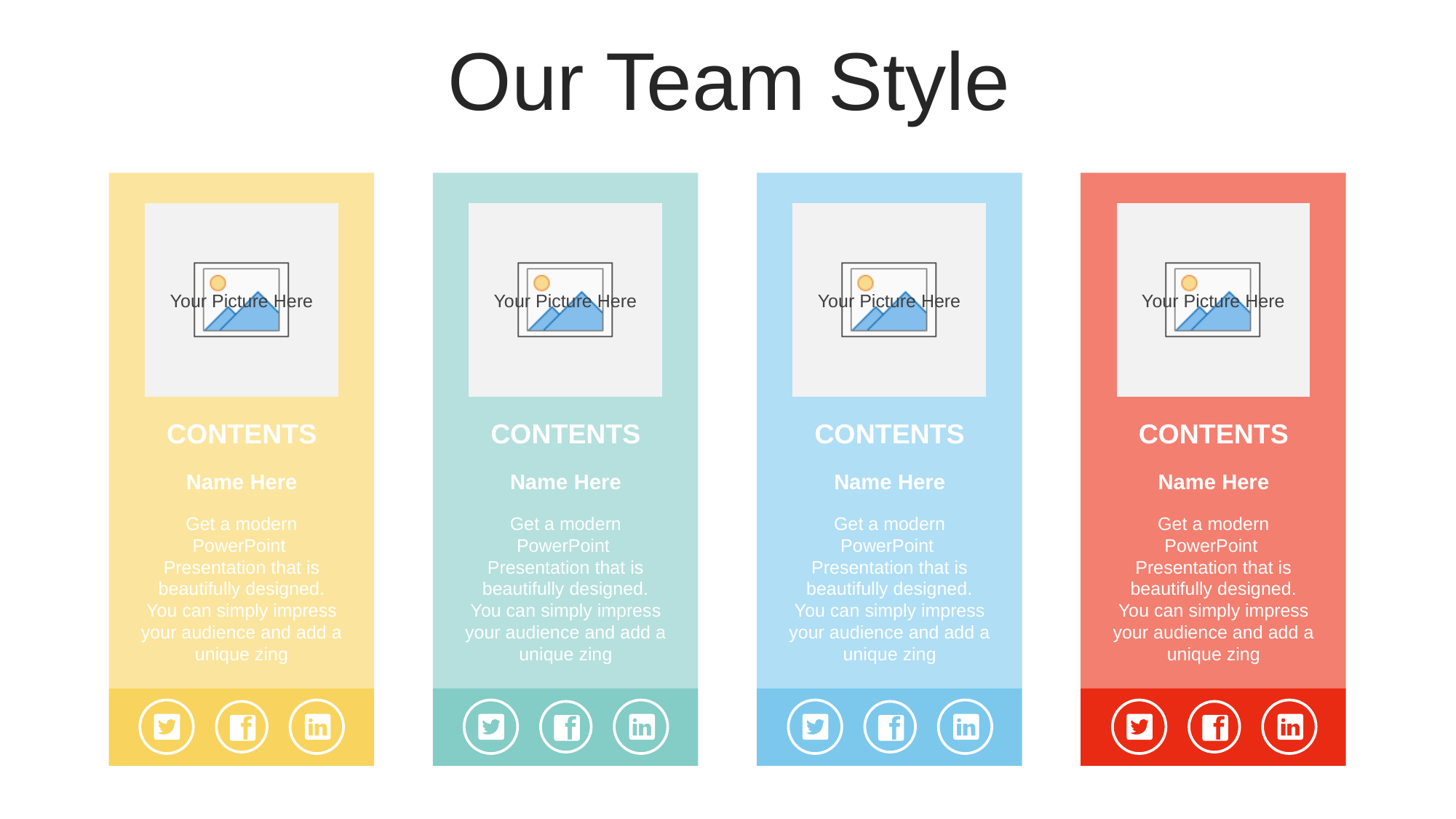

Our Team Style

CONTENTS
Name Here
Get a modern PowerPoint  Presentation that is beautifully designed. You can simply impress your audience and add a unique zing

CONTENTS
Name Here
Get a modern PowerPoint  Presentation that is beautifully designed. You can simply impress your audience and add a unique zing

CONTENTS
Name Here
Get a modern PowerPoint  Presentation that is beautifully designed. You can simply impress your audience and add a unique zing

CONTENTS
Name Here
Get a modern PowerPoint  Presentation that is beautifully designed. You can simply impress your audience and add a unique zing